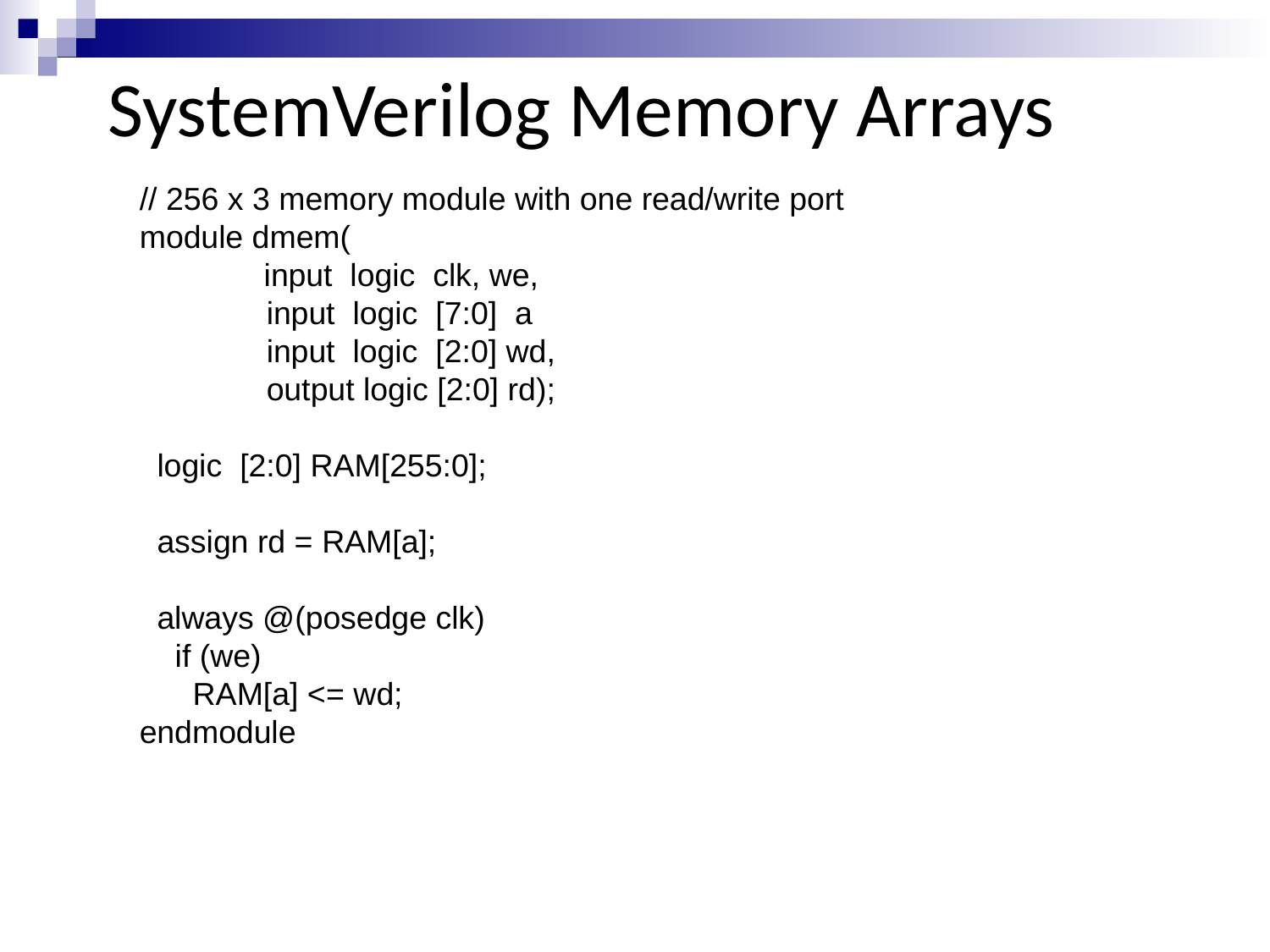

SystemVerilog Memory Arrays

// 256 x 3 memory module with one read/write port
module dmem(
              input  logic  clk, we,
            	input  logic  [7:0]  a
	input  logic  [2:0] wd,
            	output logic [2:0] rd);

  logic  [2:0] RAM[255:0];

  assign rd = RAM[a];

  always @(posedge clk)
    if (we)
      RAM[a] <= wd;
endmodule